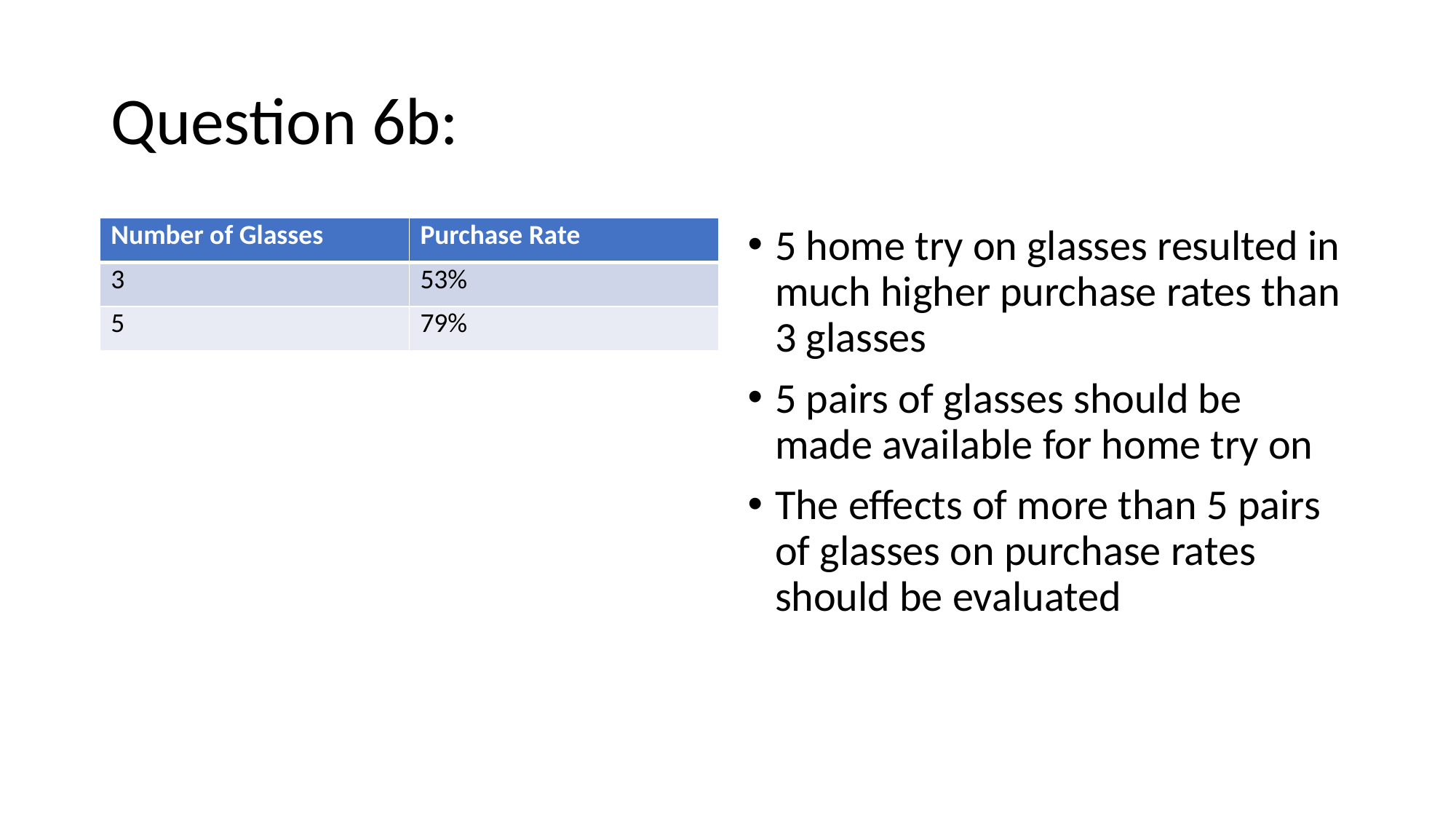

# Question 6b:
| Number of Glasses | Purchase Rate |
| --- | --- |
| 3 | 53% |
| 5 | 79% |
5 home try on glasses resulted in much higher purchase rates than 3 glasses
5 pairs of glasses should be made available for home try on
The effects of more than 5 pairs of glasses on purchase rates should be evaluated